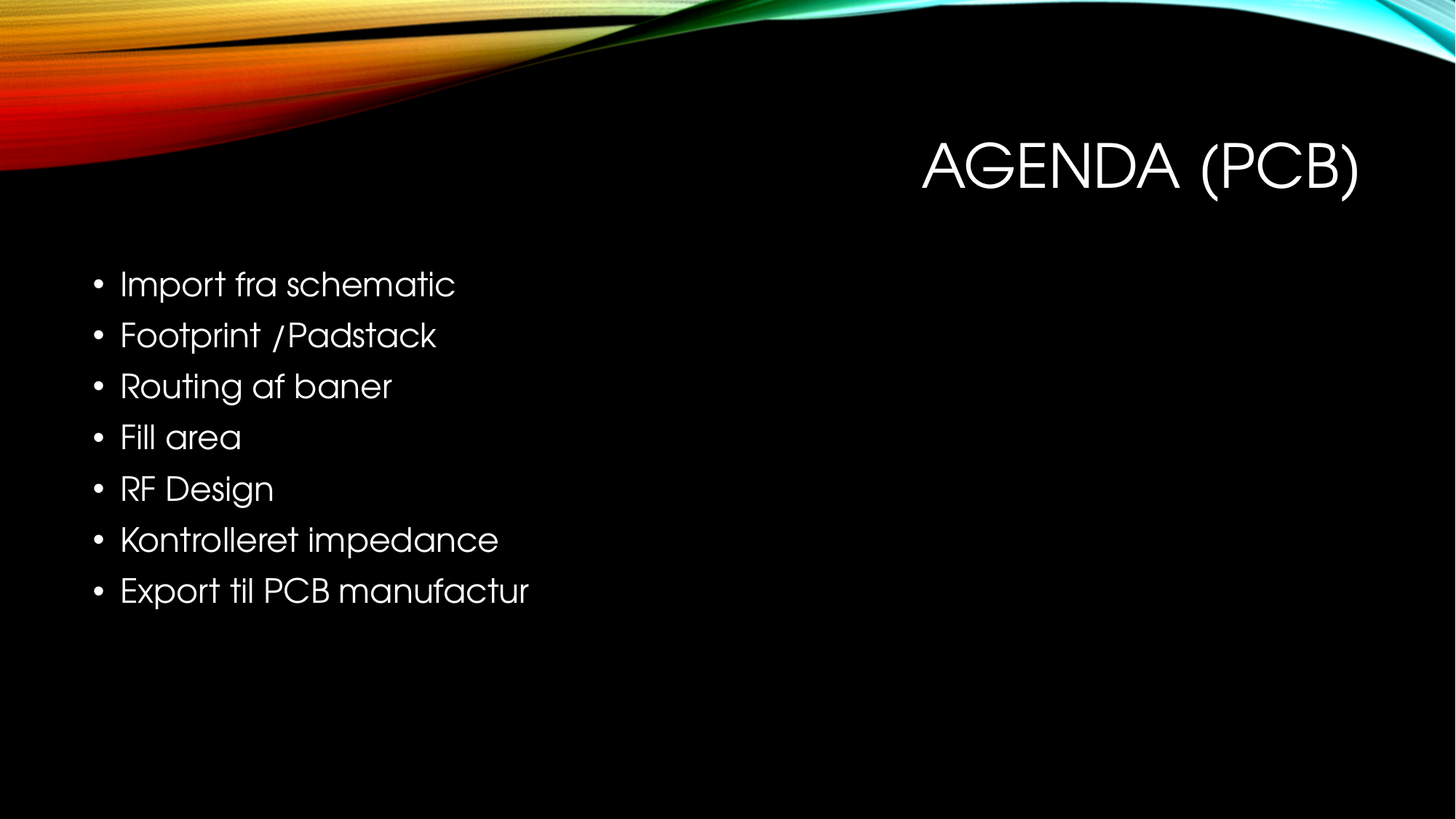

# Agenda (PCB)
Import fra schematic
Footprint /Padstack
Routing af baner
Fill area
RF Design
Kontrolleret impedance
Export til PCB manufactur